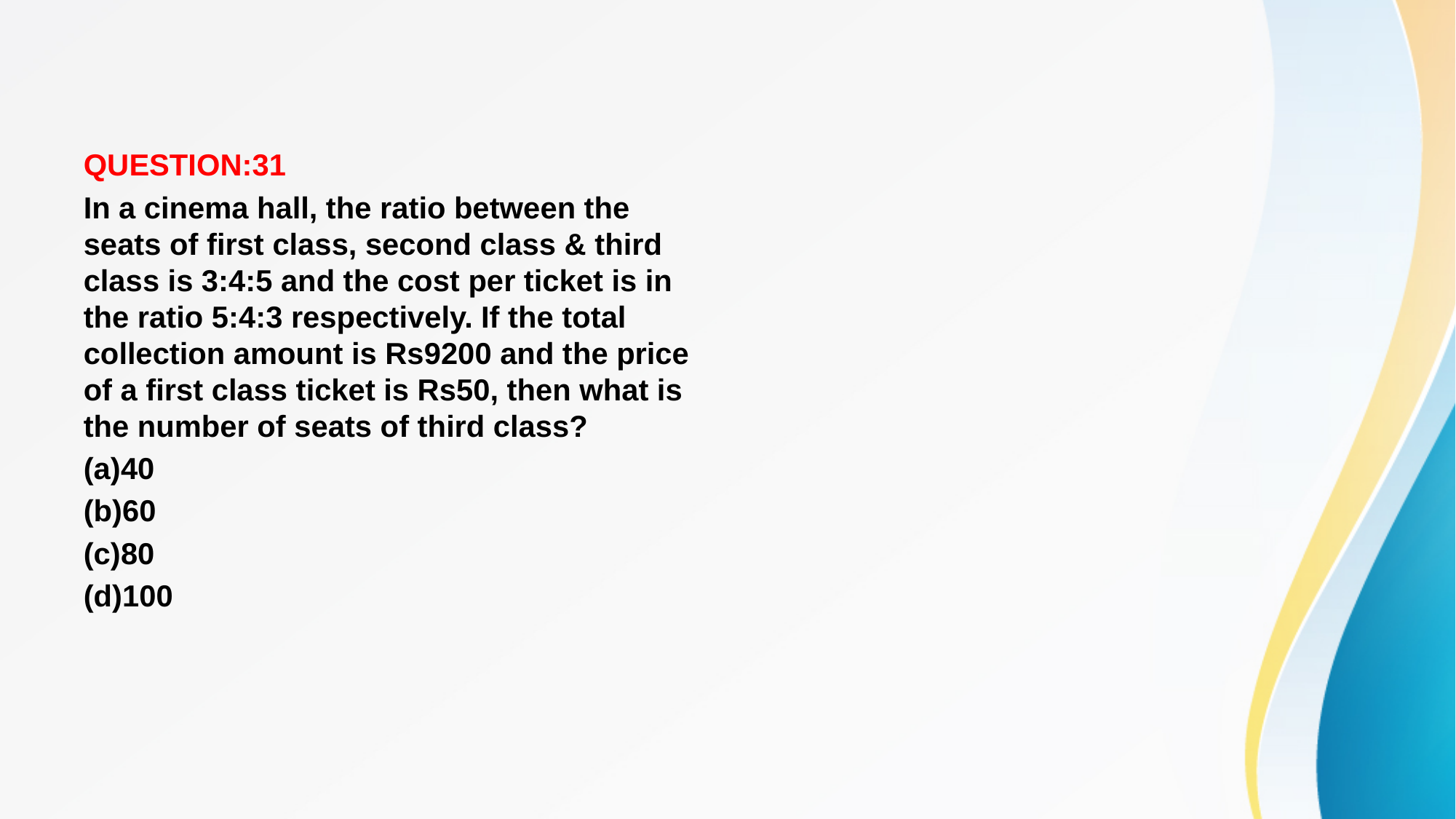

#
QUESTION:31
In a cinema hall, the ratio between the seats of first class, second class & third class is 3:4:5 and the cost per ticket is in the ratio 5:4:3 respectively. If the total collection amount is Rs9200 and the price of a first class ticket is Rs50, then what is the number of seats of third class?
(a)40
(b)60
(c)80
(d)100